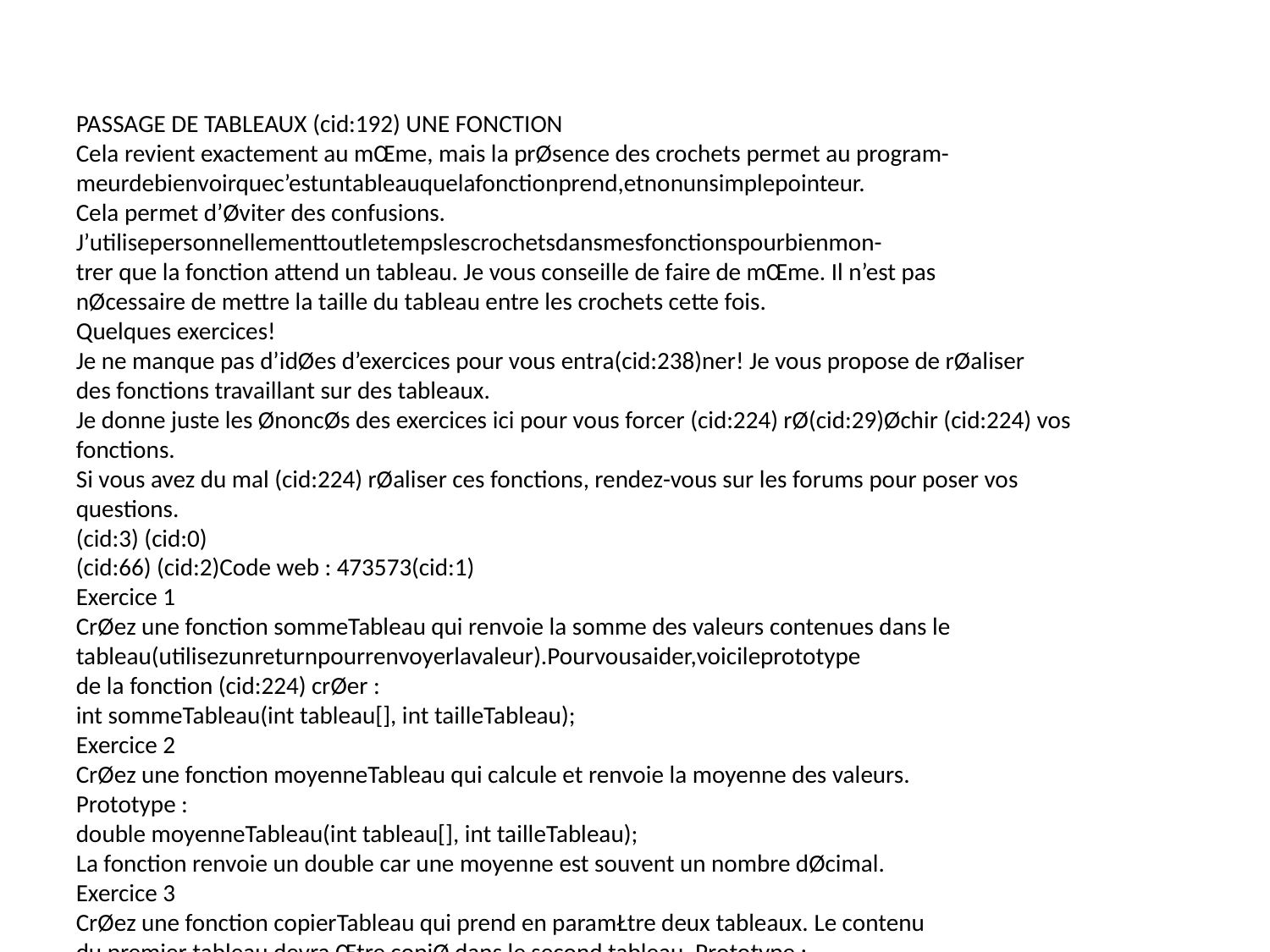

PASSAGE DE TABLEAUX (cid:192) UNE FONCTION
Cela revient exactement au mŒme, mais la prØsence des crochets permet au program-
meurdebienvoirquec’estuntableauquelafonctionprend,etnonunsimplepointeur.
Cela permet d’Øviter des confusions.
J’utilisepersonnellementtoutletempslescrochetsdansmesfonctionspourbienmon-
trer que la fonction attend un tableau. Je vous conseille de faire de mŒme. Il n’est pas
nØcessaire de mettre la taille du tableau entre les crochets cette fois.
Quelques exercices!
Je ne manque pas d’idØes d’exercices pour vous entra(cid:238)ner! Je vous propose de rØaliser
des fonctions travaillant sur des tableaux.
Je donne juste les ØnoncØs des exercices ici pour vous forcer (cid:224) rØ(cid:29)Øchir (cid:224) vos fonctions.
Si vous avez du mal (cid:224) rØaliser ces fonctions, rendez-vous sur les forums pour poser vos
questions.
(cid:3) (cid:0)
(cid:66) (cid:2)Code web : 473573(cid:1)
Exercice 1
CrØez une fonction sommeTableau qui renvoie la somme des valeurs contenues dans le
tableau(utilisezunreturnpourrenvoyerlavaleur).Pourvousaider,voicileprototype
de la fonction (cid:224) crØer :
int sommeTableau(int tableau[], int tailleTableau);
Exercice 2
CrØez une fonction moyenneTableau qui calcule et renvoie la moyenne des valeurs.
Prototype :
double moyenneTableau(int tableau[], int tailleTableau);
La fonction renvoie un double car une moyenne est souvent un nombre dØcimal.
Exercice 3
CrØez une fonction copierTableau qui prend en paramŁtre deux tableaux. Le contenu
du premier tableau devra Œtre copiØ dans le second tableau. Prototype :
void copie(int tableauOriginal[], int tableauCopie[], int tailleTableau);
167